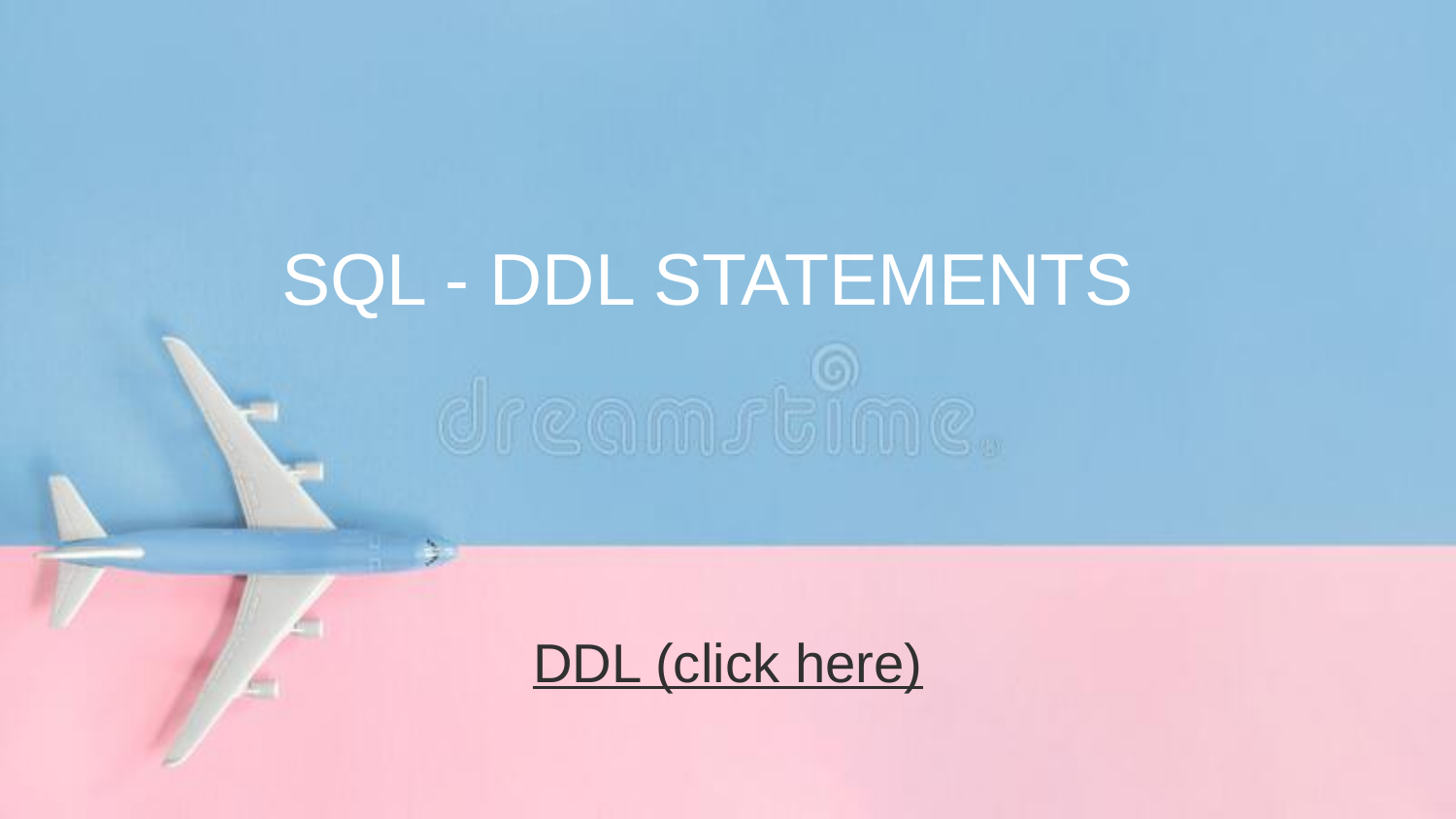

# SQL - DDL STATEMENTS
DDL (click here)